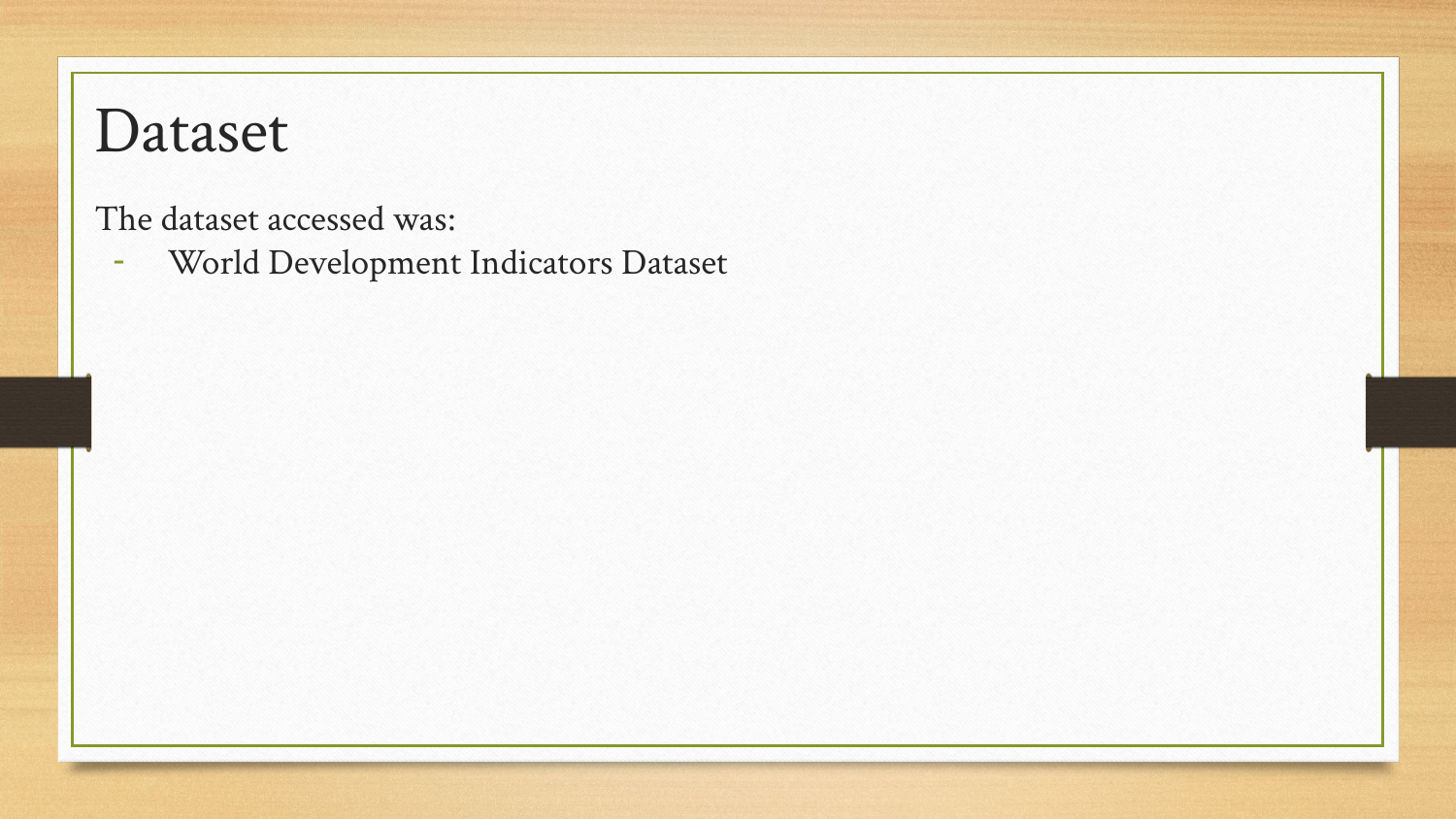

# Dataset
The dataset accessed was:
World Development Indicators Dataset